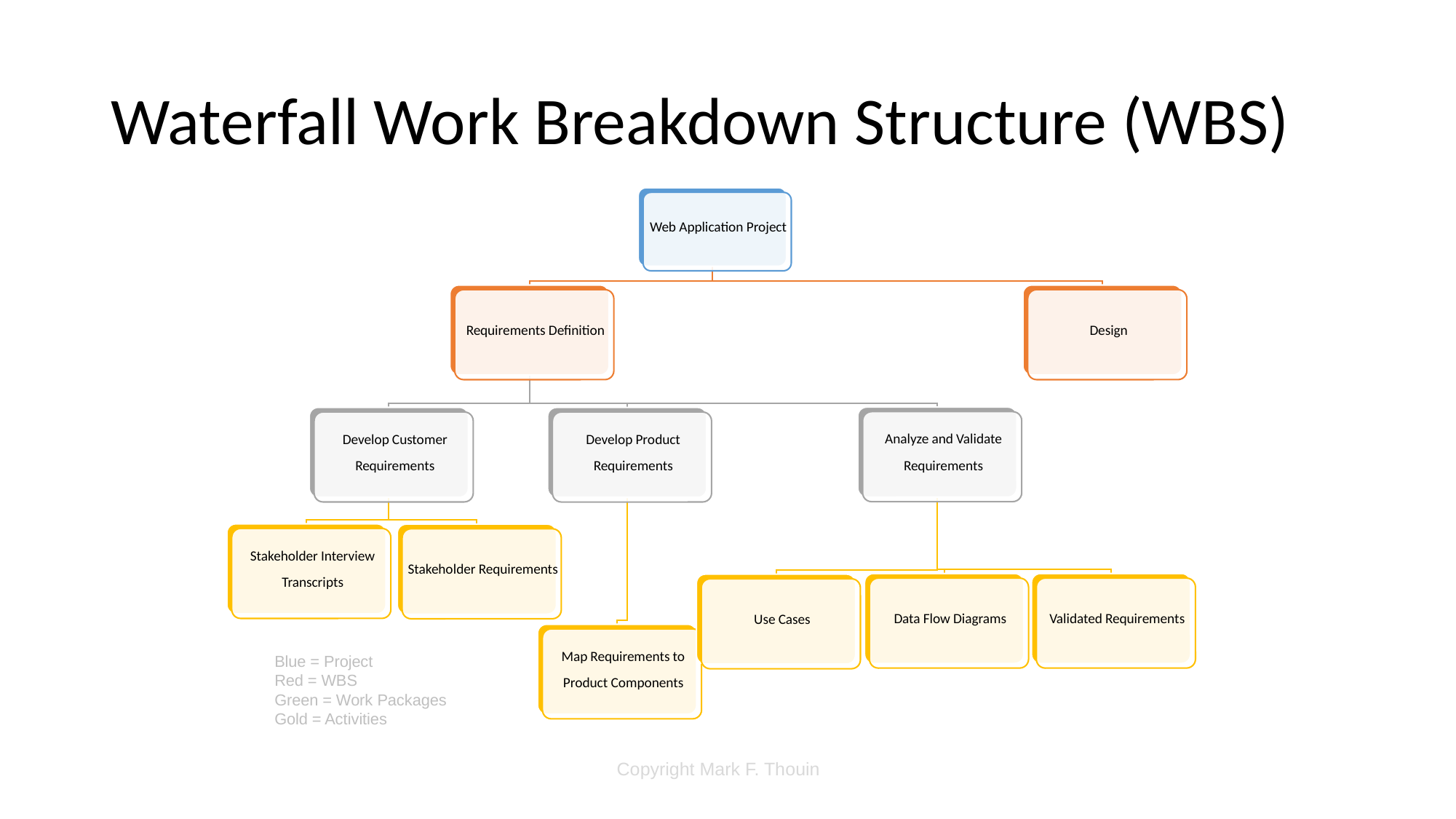

# Waterfall Work Breakdown Structure (WBS)
Web Application Project
Requirements Definition
Develop Customer Requirements
Stakeholder Interview Transcripts
Stakeholder Requirements
Develop Product Requirements
Map Requirements to Product Components
Analyze and Validate Requirements
Use Cases
Data Flow Diagrams
Validated Requirements
Design
Blue = Project
Red = WBS
Green = Work Packages
Gold = Activities
Copyright Mark F. Thouin